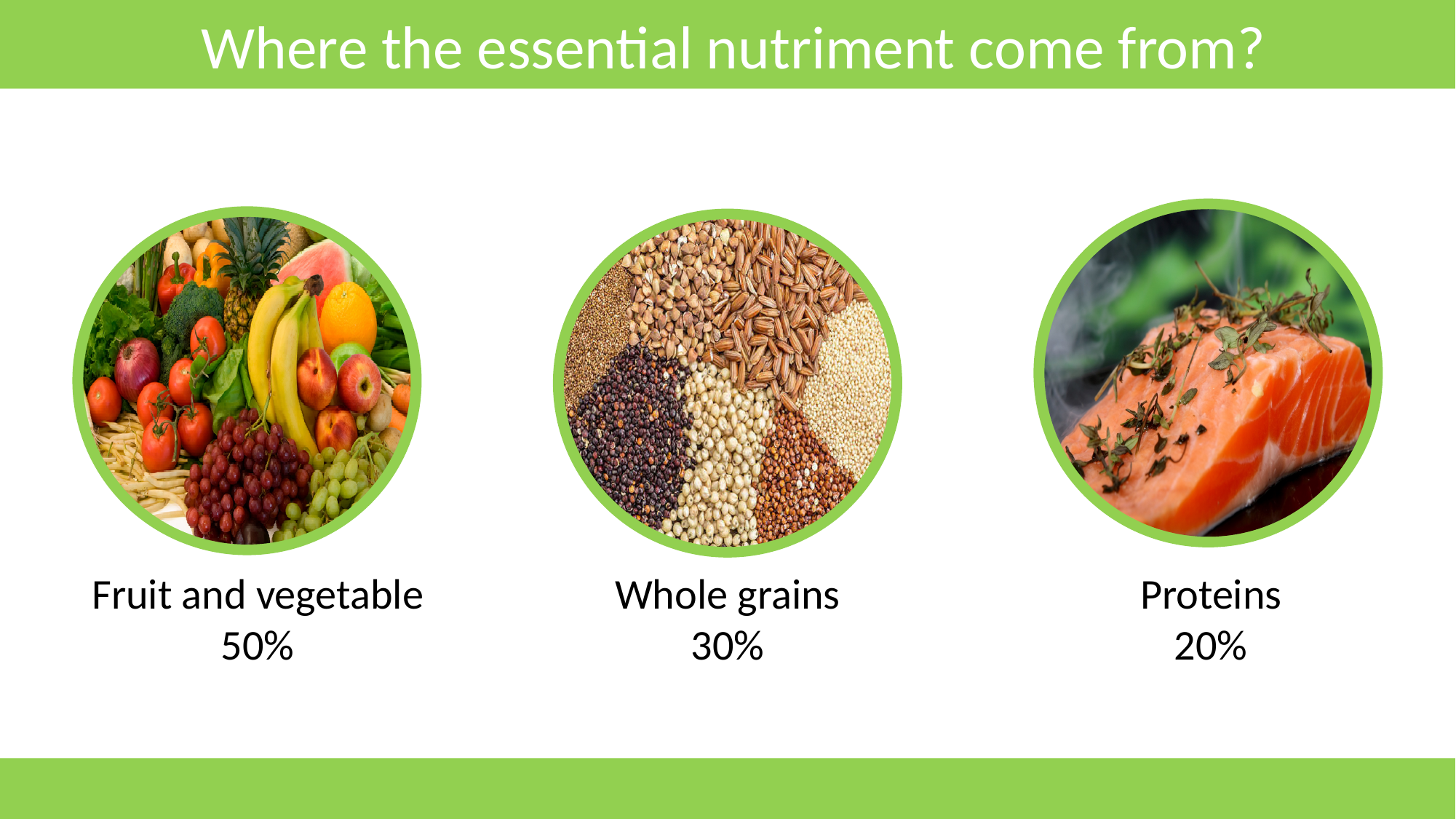

Where the essential nutriment come from?

Proteins
20%
Fruit and vegetable
50%
Whole grains
30%